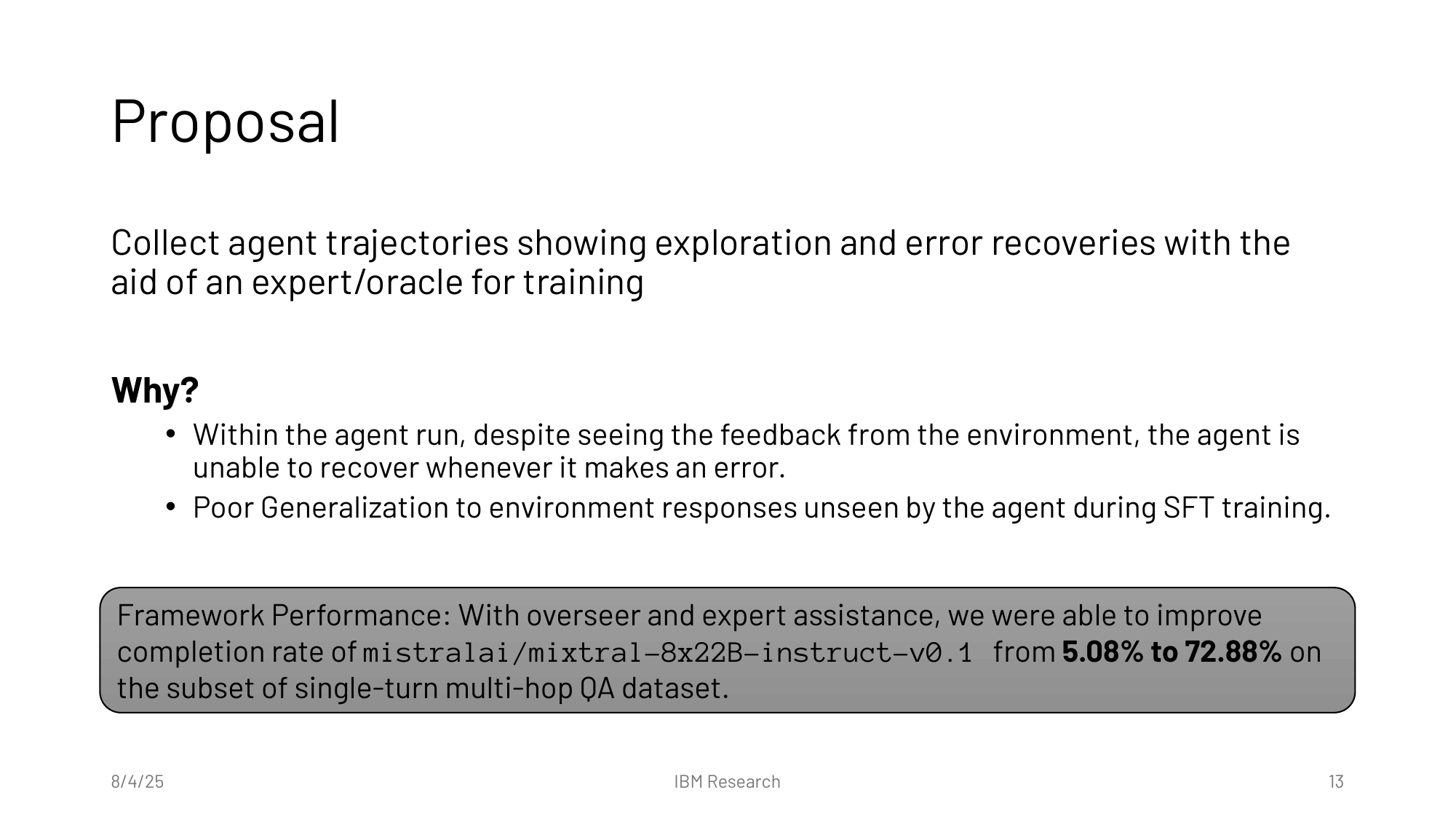

# Proposal
Collect agent trajectories showing exploration and error recoveries with the aid of an expert/oracle for training

Why?​
Within the agent run, despite seeing the feedback from the environment, the agent is unable to recover whenever it makes an error. ​
Poor Generalization to environment responses unseen by the agent during SFT training.
Framework Performance: With overseer and expert assistance, we were able to improve completion rate of mistralai/mixtral-8x22B-instruct-v0.1 from 5.08% to 72.88% on the subset of single-turn multi-hop QA dataset. ​
8/4/25
IBM Research
13